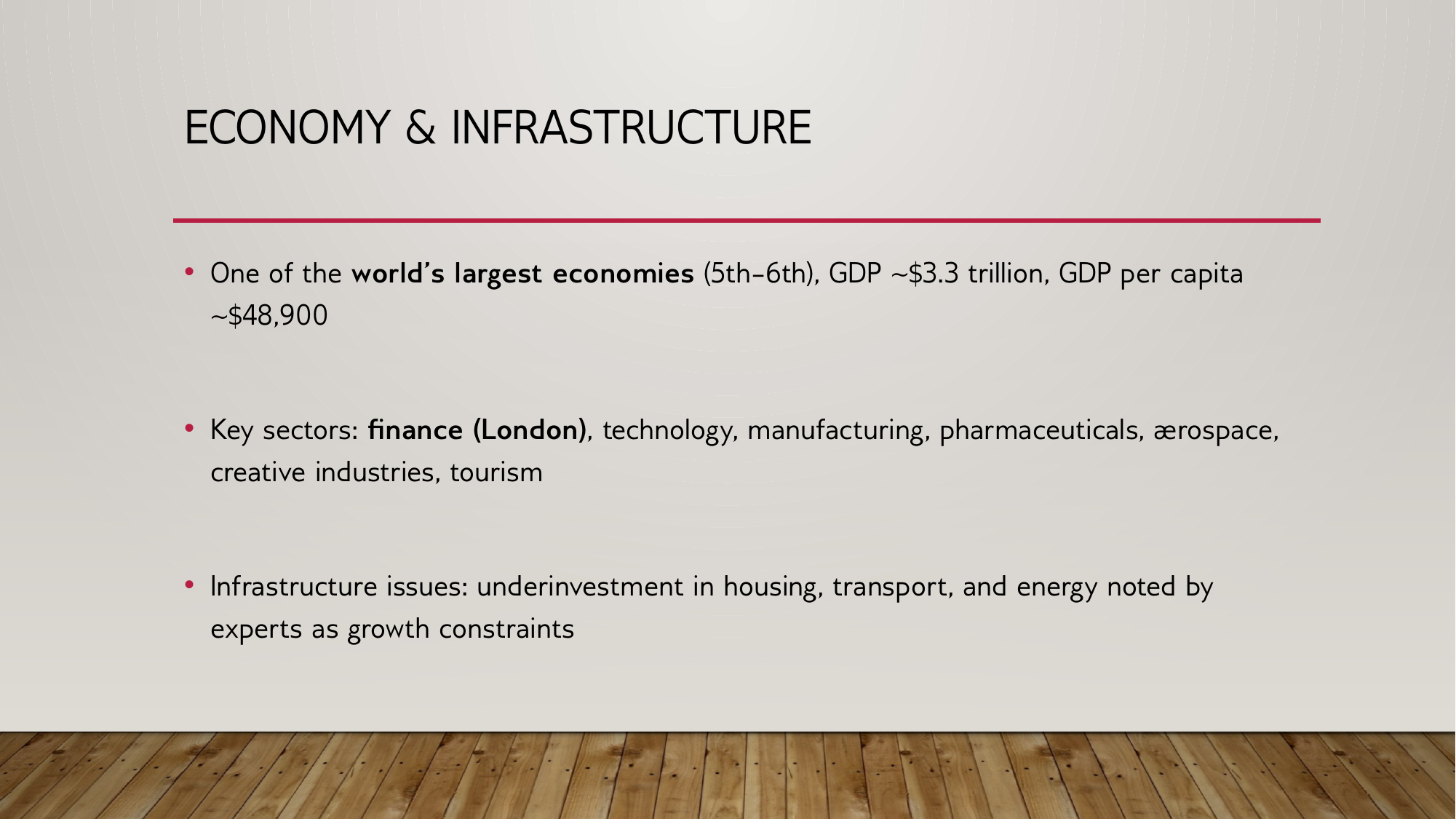

# Economy & Infrastructure
One of the world’s largest economies (5th–6th), GDP ~$3.3 trillion, GDP per capita ~$48,900

Key sectors: finance (London), technology, manufacturing, pharmaceuticals, aerospace, creative industries, tourism

Infrastructure issues: underinvestment in housing, transport, and energy noted by experts as growth constraints